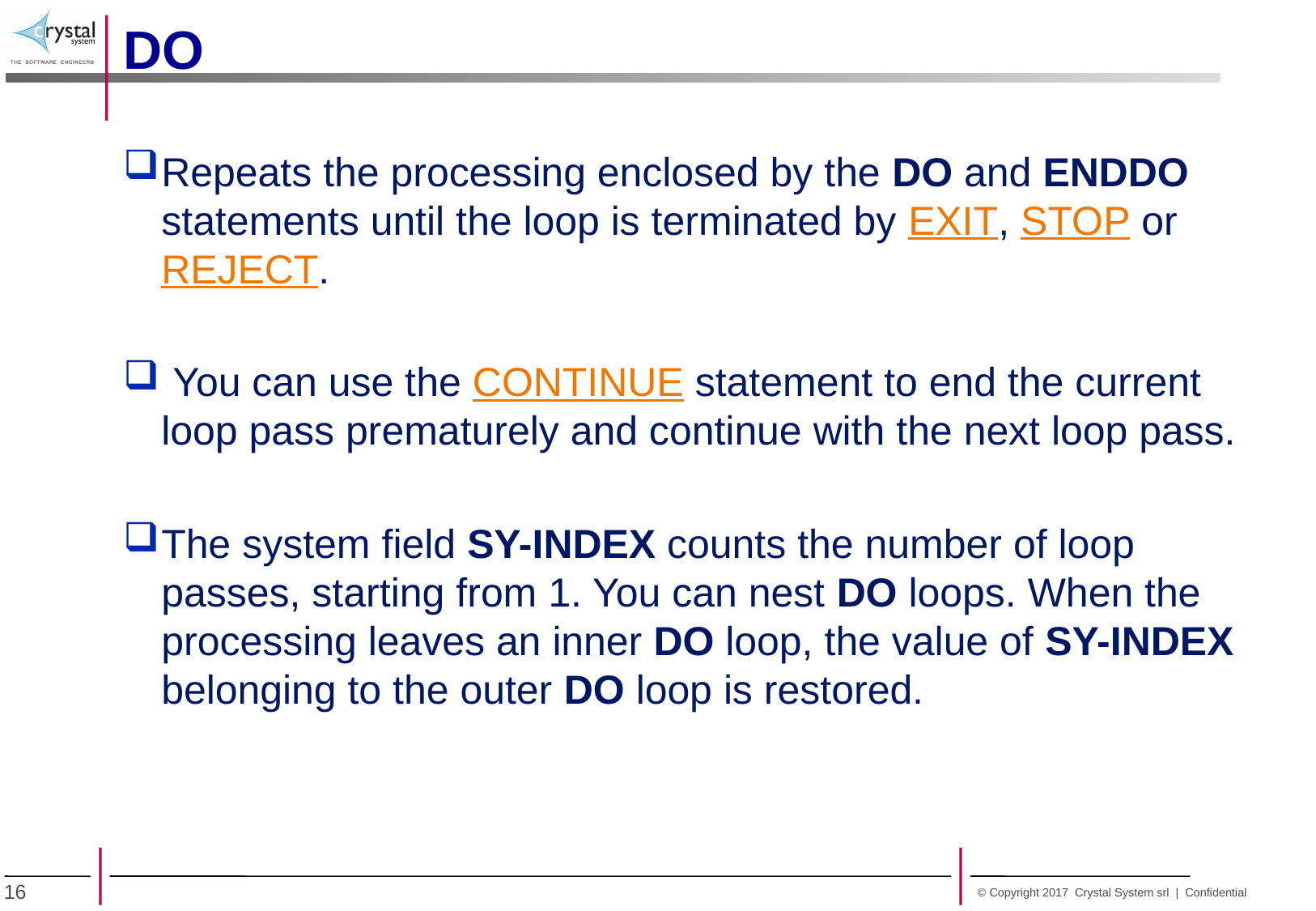

DO
Repeats the processing enclosed by the DO and ENDDO statements until the loop is terminated by EXIT, STOP or REJECT.

 You can use the CONTINUE statement to end the current loop pass prematurely and continue with the next loop pass.

The system field SY-INDEX counts the number of loop passes, starting from 1. You can nest DO loops. When the processing leaves an inner DO loop, the value of SY-INDEX belonging to the outer DO loop is restored.